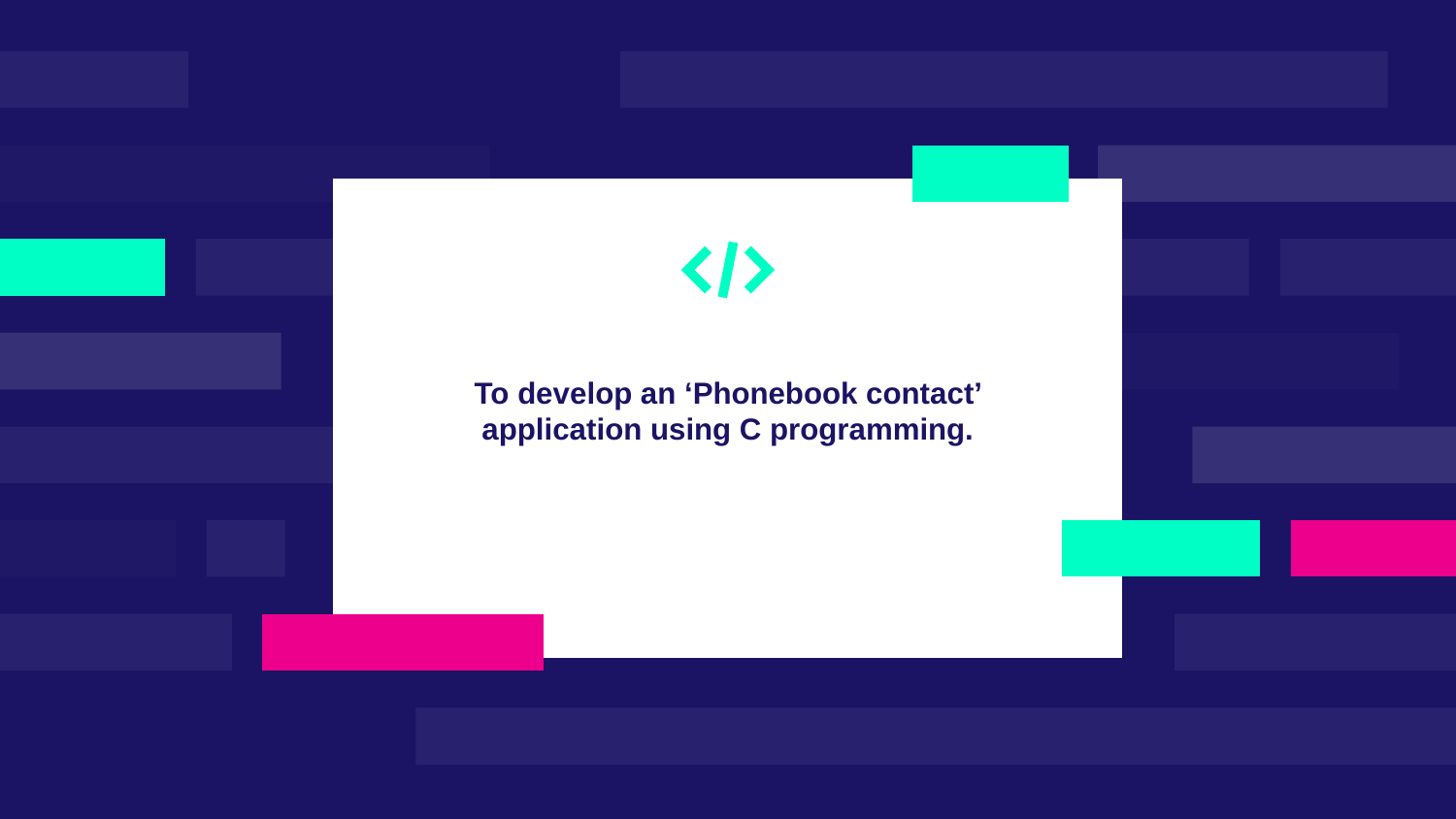

To develop an ‘Phonebook contact’ application using C programming.

#